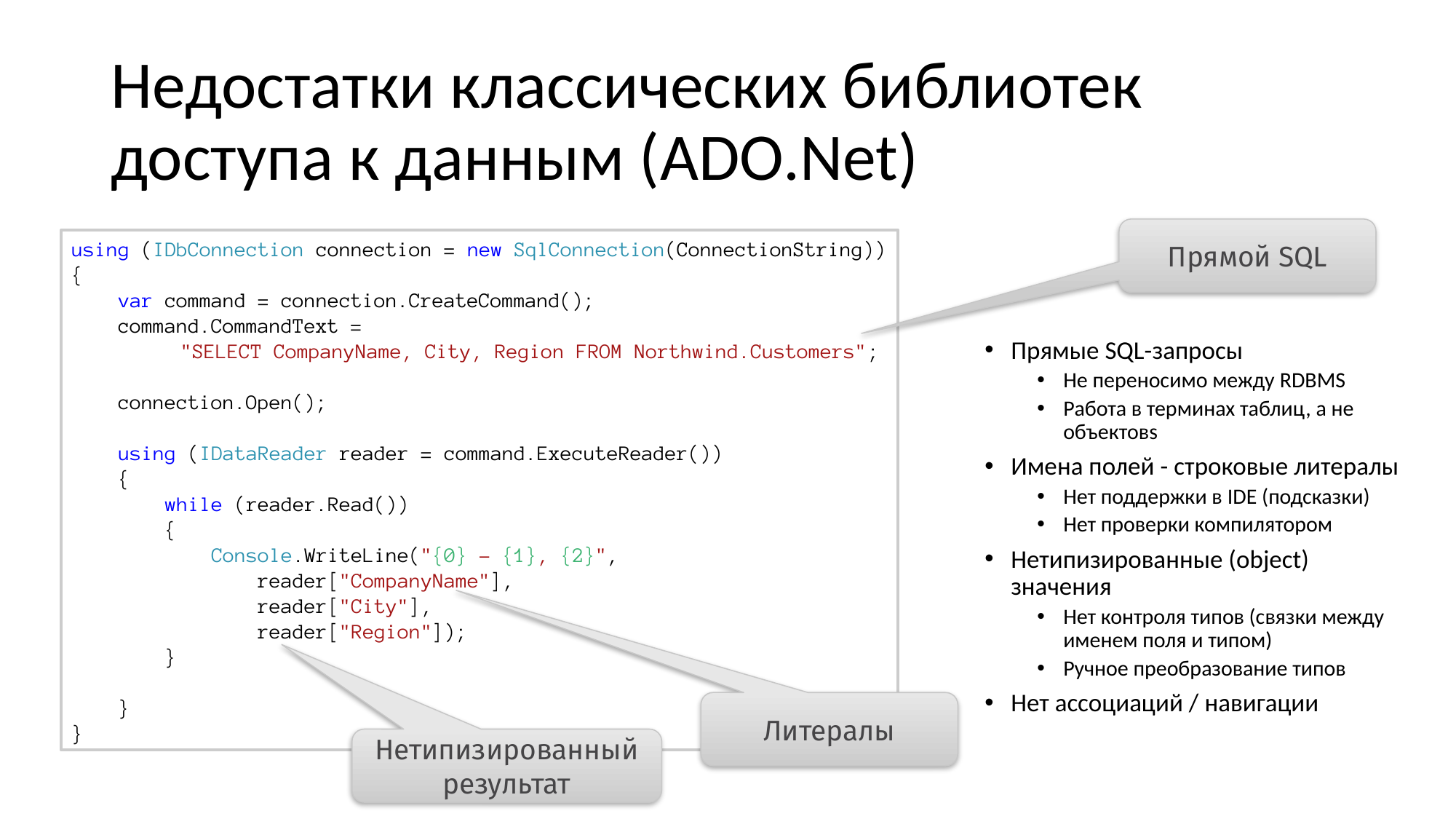

# Недостатки классических библиотек доступа к данным (ADO.Net)
Прямой SQL
using (IDbConnection connection = new SqlConnection(ConnectionString))
{
    var command = connection.CreateCommand();
    command.CommandText =
	"SELECT CompanyName, City, Region FROM Northwind.Customers";
    connection.Open();
    using (IDataReader reader = command.ExecuteReader())
    {
        while (reader.Read())
        {
            Console.WriteLine("{0} - {1}, {2}",
                reader["CompanyName"],
                reader["City"],
                reader["Region"]);
        }
    }
}
Прямые SQL-запросы
Не переносимо между RDBMS
Работа в терминах таблиц, а не объектовs
Имена полей - строковые литералы
Нет поддержки в IDE (подсказки)
Нет проверки компилятором
Нетипизированные (object) значения
Нет контроля типов (связки между именем поля и типом)
Ручное преобразование типов
Нет ассоциаций / навигации
Литералы
Нетипизированный результат